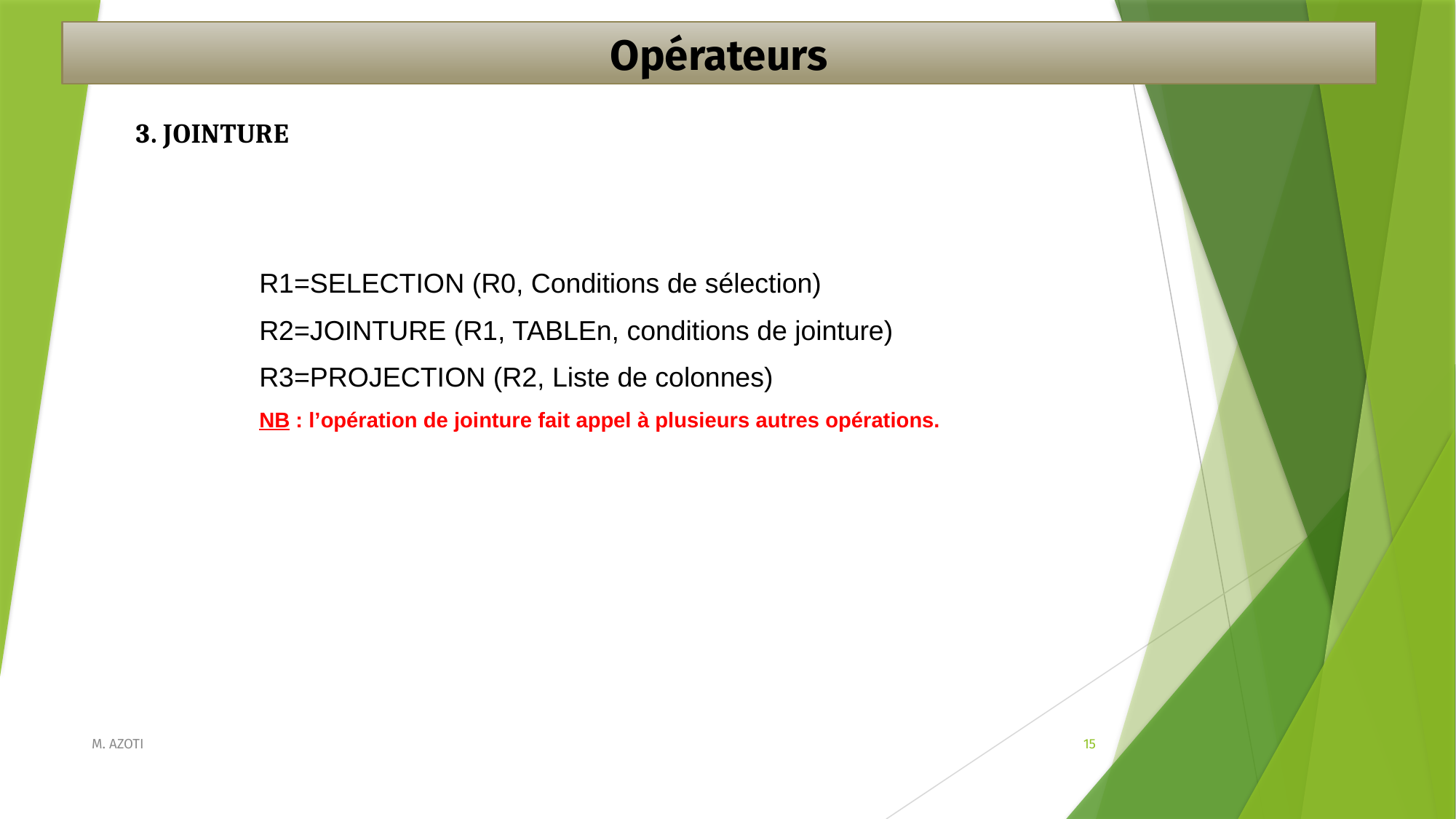

Opérateurs
3. JOINTURE
R1=SELECTION (R0, Conditions de sélection)
R2=JOINTURE (R1, TABLEn, conditions de jointure)
R3=PROJECTION (R2, Liste de colonnes)
NB : l’opération de jointure fait appel à plusieurs autres opérations.
M. AZOTI
15